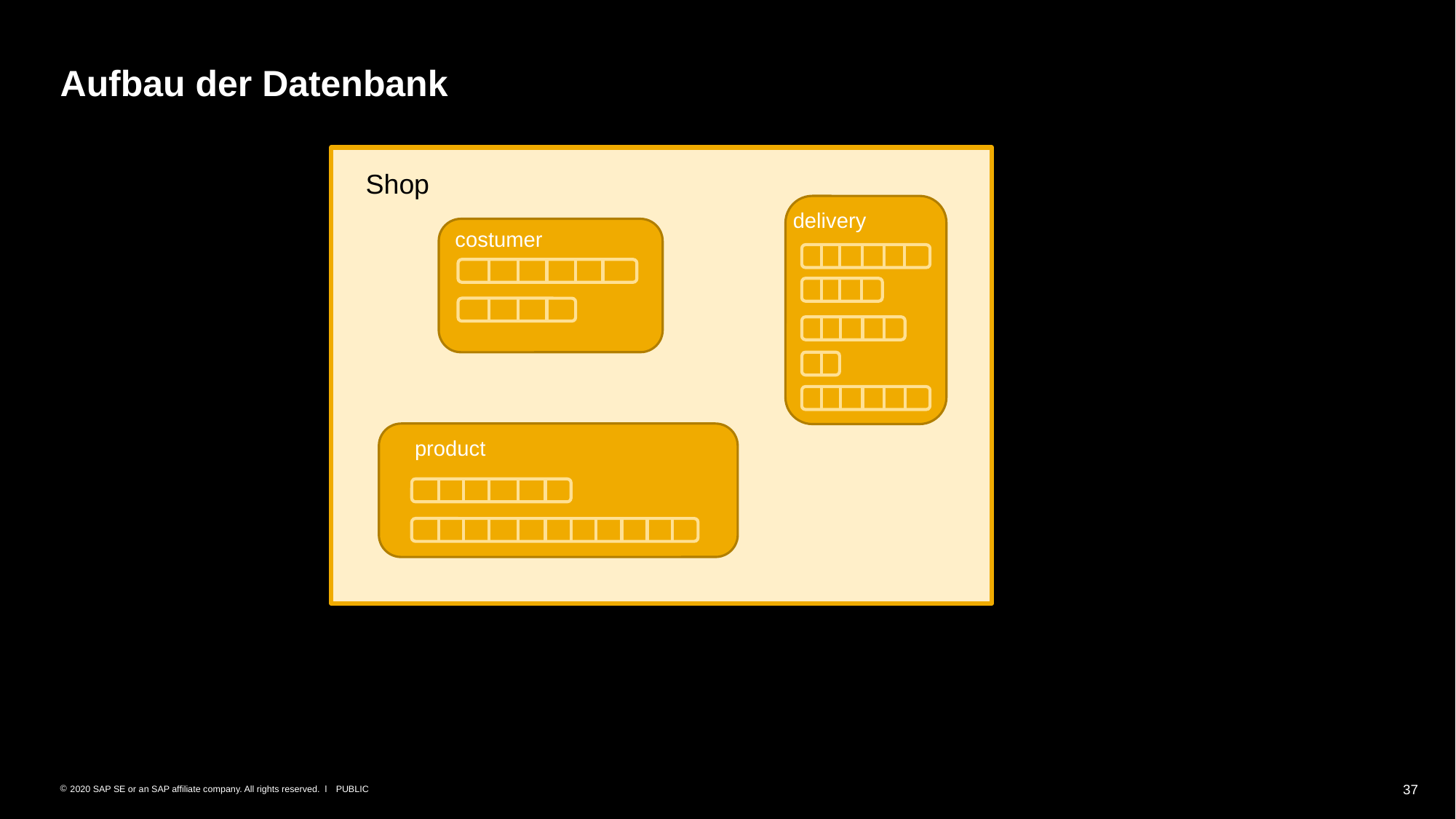

# Aufbau der Datenbank

Shop

delivery

costumer

product